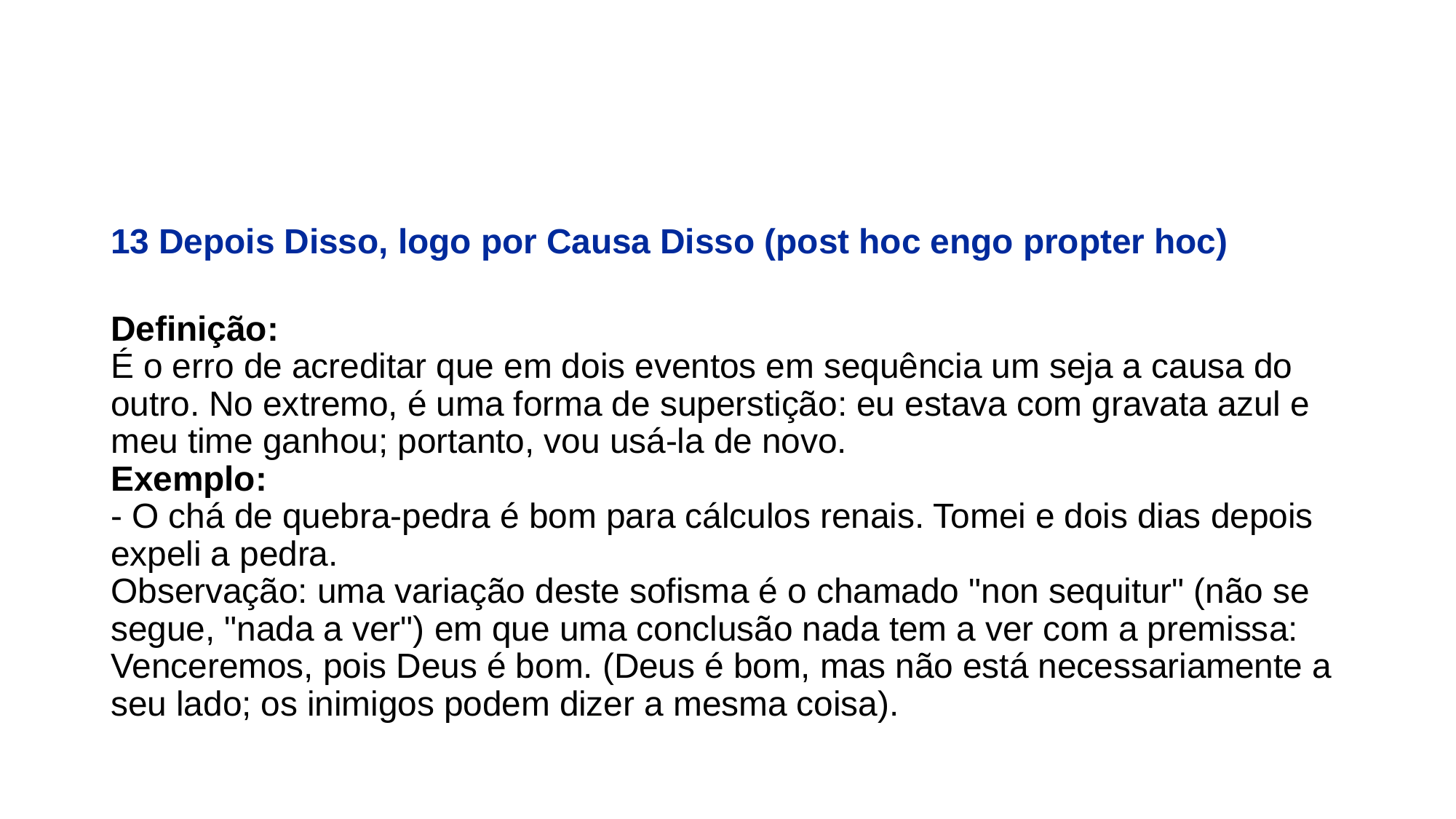

#
13 Depois Disso, logo por Causa Disso (post hoc engo propter hoc)
Definição:
É o erro de acreditar que em dois eventos em sequência um seja a causa do outro. No extremo, é uma forma de superstição: eu estava com gravata azul e meu time ganhou; portanto, vou usá-la de novo.
Exemplo:
- O chá de quebra-pedra é bom para cálculos renais. Tomei e dois dias depois expeli a pedra.
Observação: uma variação deste sofisma é o chamado "non sequitur" (não se segue, "nada a ver") em que uma conclusão nada tem a ver com a premissa: Venceremos, pois Deus é bom. (Deus é bom, mas não está necessariamente a seu lado; os inimigos podem dizer a mesma coisa).